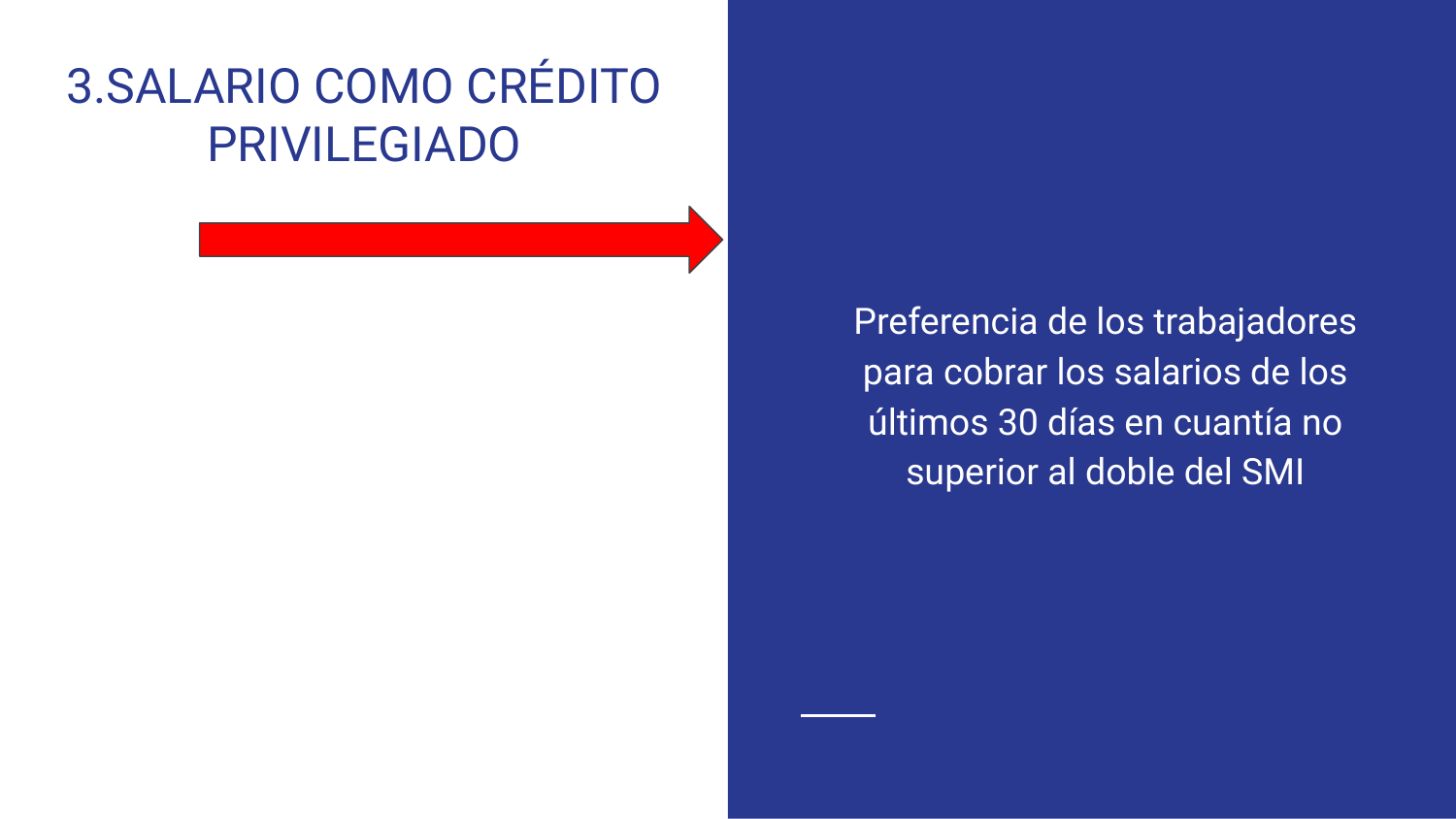

# 3.SALARIO COMO CRÉDITO PRIVILEGIADO
Preferencia de los trabajadores para cobrar los salarios de los últimos 30 días en cuantía no superior al doble del SMI